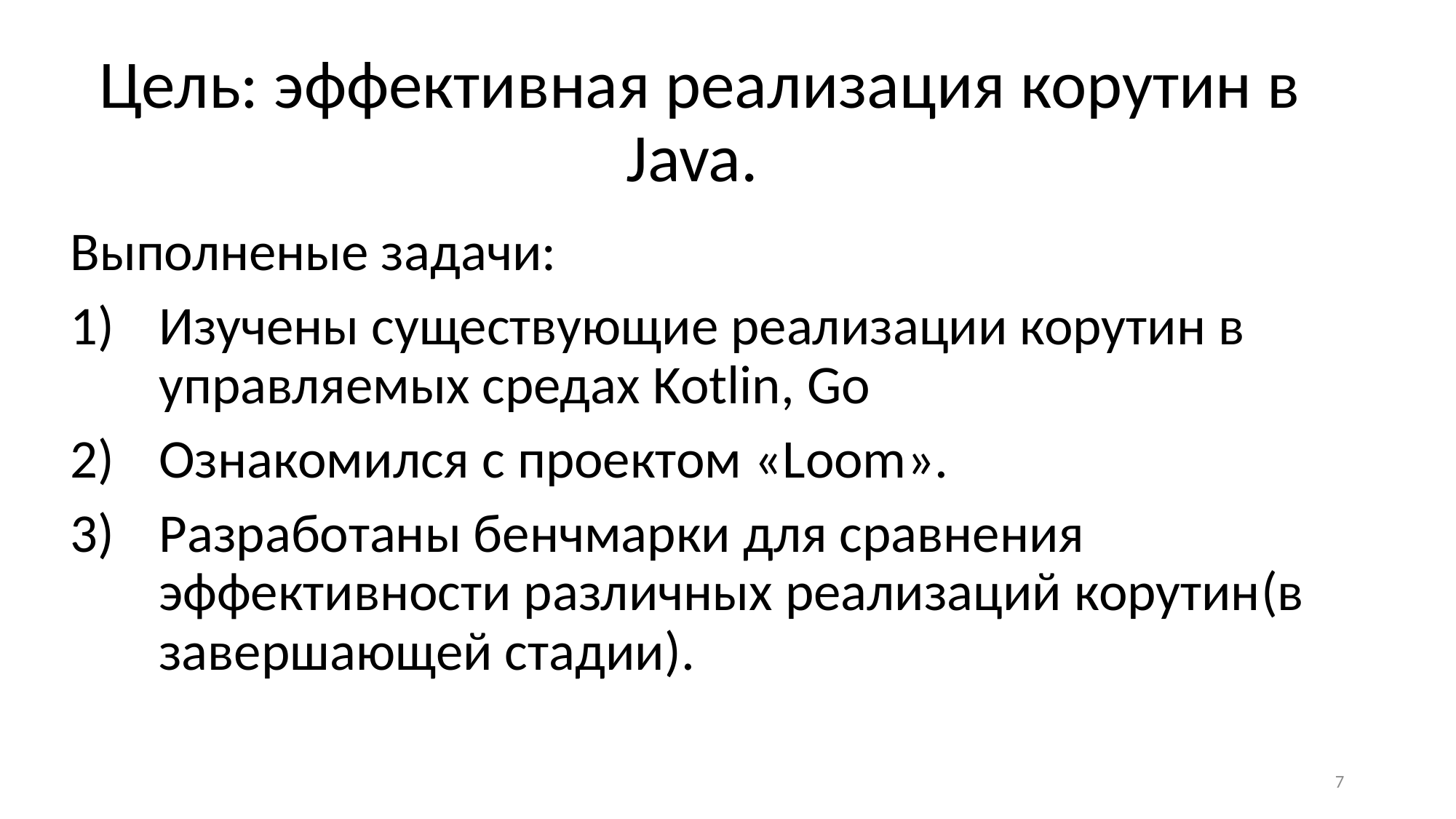

# Цель: эффективная реализация корутин в Java.
Выполненые задачи:
Изучены существующие реализации корутин в управляемых средах Kotlin, Go
Ознакомился с проектом «Loom».
Разработаны бенчмарки для сравнения эффективности различных реализаций корутин(в завершающей стадии).
7